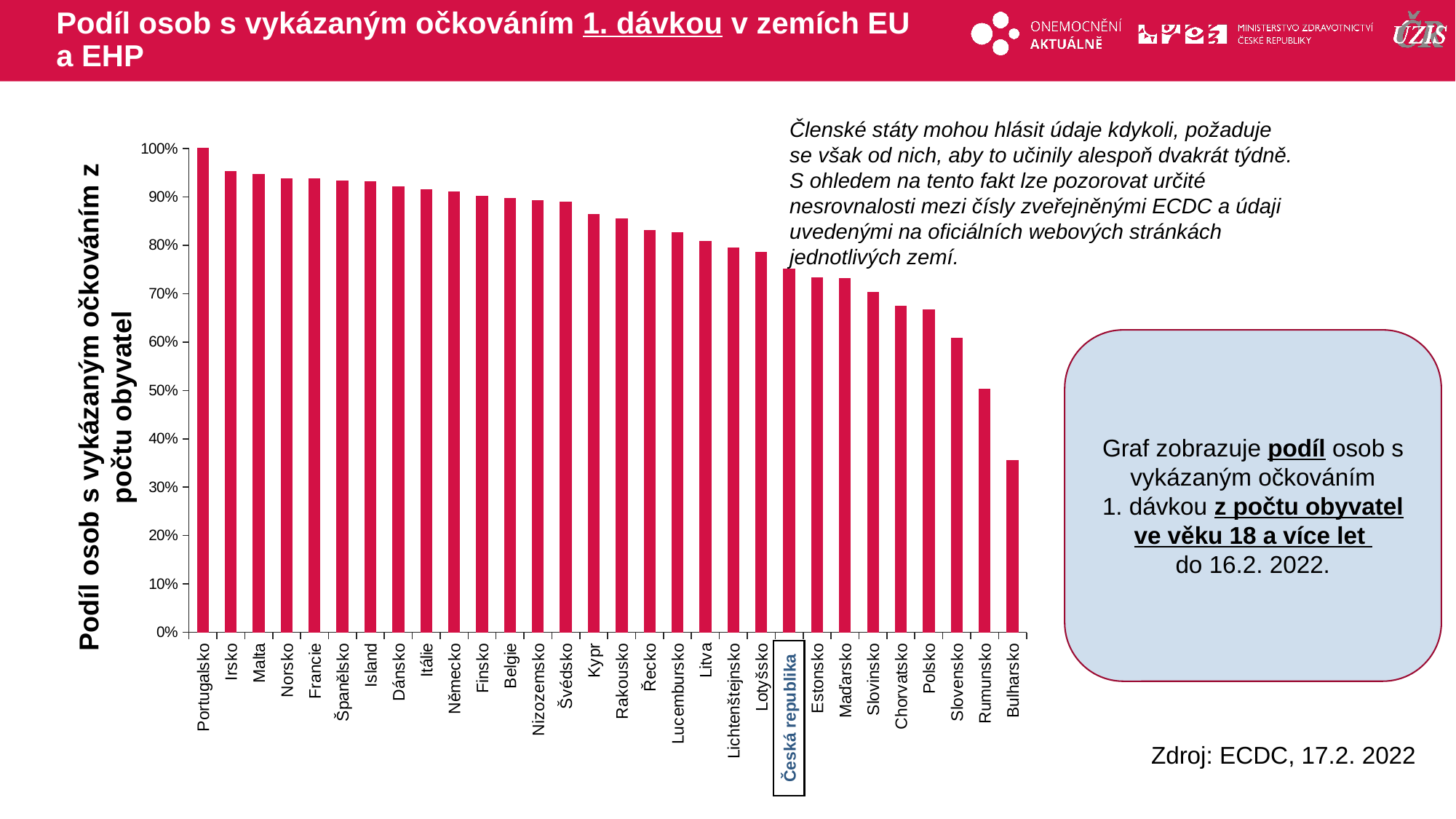

# Podíl osob s vykázaným očkováním 1. dávkou v zemích EU a EHP
Členské státy mohou hlásit údaje kdykoli, požaduje se však od nich, aby to učinily alespoň dvakrát týdně. S ohledem na tento fakt lze pozorovat určité nesrovnalosti mezi čísly zveřejněnými ECDC a údaji uvedenými na oficiálních webových stránkách jednotlivých zemí.

### Chart

| Category | smrtnost |
|---|---|
| Portugalsko | 1.0 |
| Irsko | 0.953 |
| Malta | 0.947 |
| Norsko | 0.938 |
| Francie | 0.937 |
| Španělsko | 0.933 |
| Island | 0.932 |
| Dánsko | 0.921 |
| Itálie | 0.915 |
| Německo | 0.911 |
| Finsko | 0.902 |
| Belgie | 0.897 |
| Nizozemsko | 0.893 |
| Švédsko | 0.889 |
| Kypr | 0.863 |
| Rakousko | 0.854 |
| Řecko | 0.83 |
| Lucembursko | 0.826 |
| Litva | 0.808 |
| Lichtenštejnsko | 0.795 |
| Lotyšsko | 0.785 |
| Česká republika | 0.751 |
| Estonsko | 0.733 |
| Maďarsko | 0.731 |
| Slovinsko | 0.702 |
| Chorvatsko | 0.674 |
| Polsko | 0.667 |
| Slovensko | 0.608 |
| Rumunsko | 0.502 |
| Bulharsko | 0.355 |
Graf zobrazuje podíl osob s vykázaným očkováním 1. dávkou z počtu obyvatel ve věku 18 a více let
do 16.2. 2022.
Podíl osob s vykázaným očkováním z počtu obyvatel
Česká republika
Zdroj: ECDC, 17.2. 2022